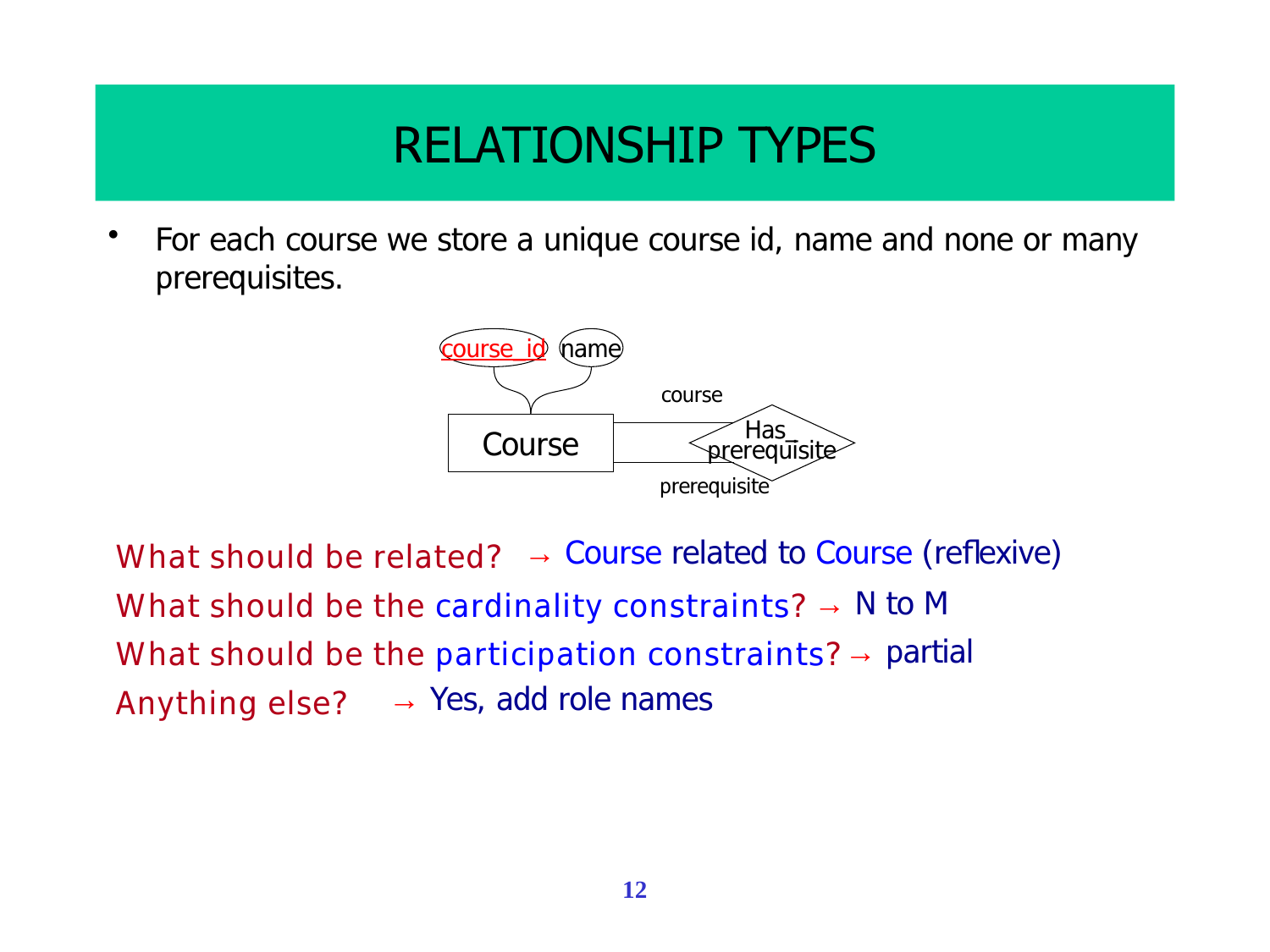

# RELATIONSHIP TYPES
For each course we store a unique course id, name and none or many prerequisites.
course_id
name
Has_
prerequisite
Course
course
prerequisite
?

?
?

→ Course related to Course (reflexive)
What should be related?
What should be the cardinality constraints?
What should be the participation constraints?
Anything else?
→ N to M
→ partial
→ Yes, add role names
12